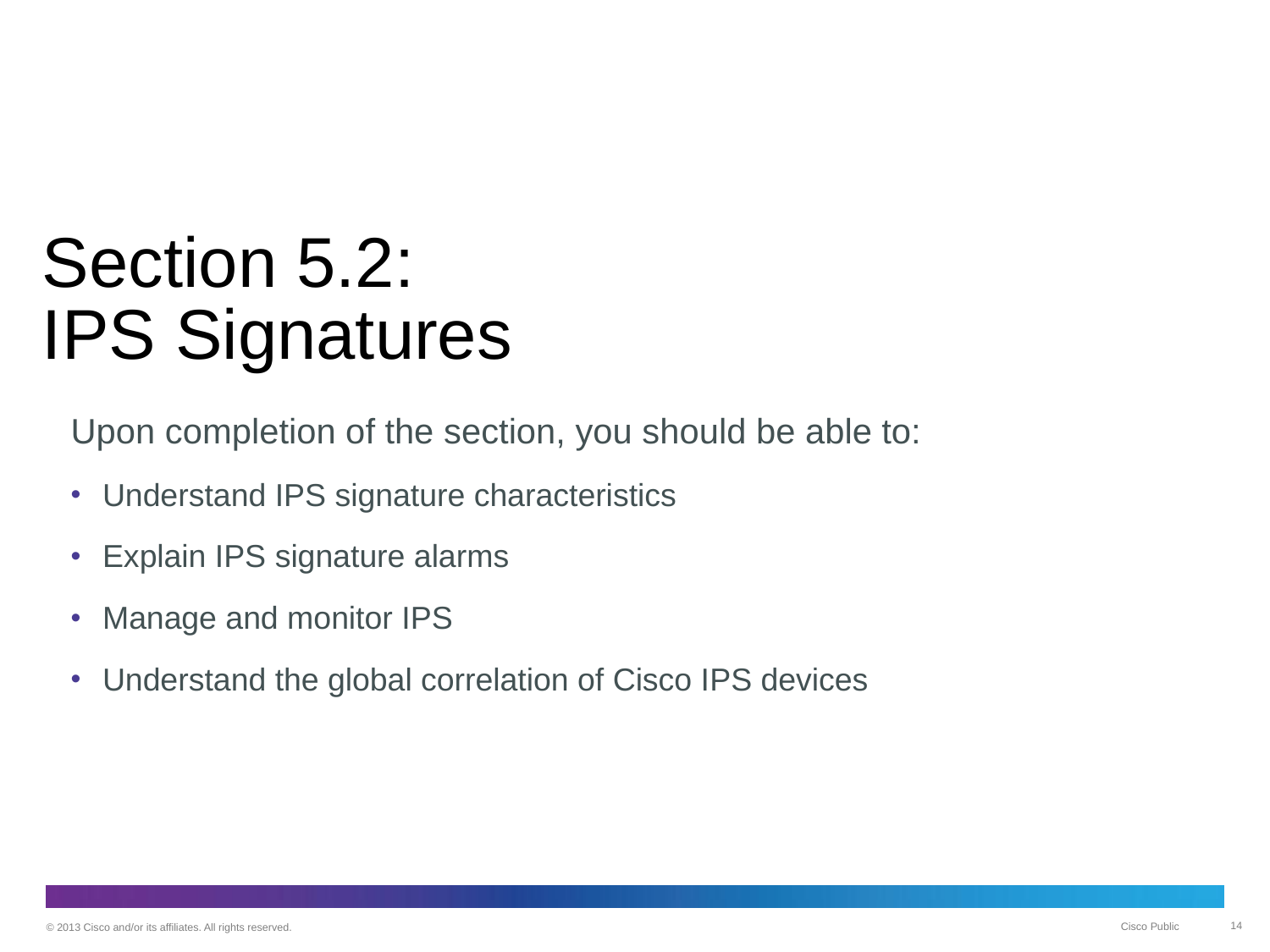

# Section 5.2: IPS Signatures
Upon completion of the section, you should be able to:
Understand IPS signature characteristics
Explain IPS signature alarms
Manage and monitor IPS
Understand the global correlation of Cisco IPS devices